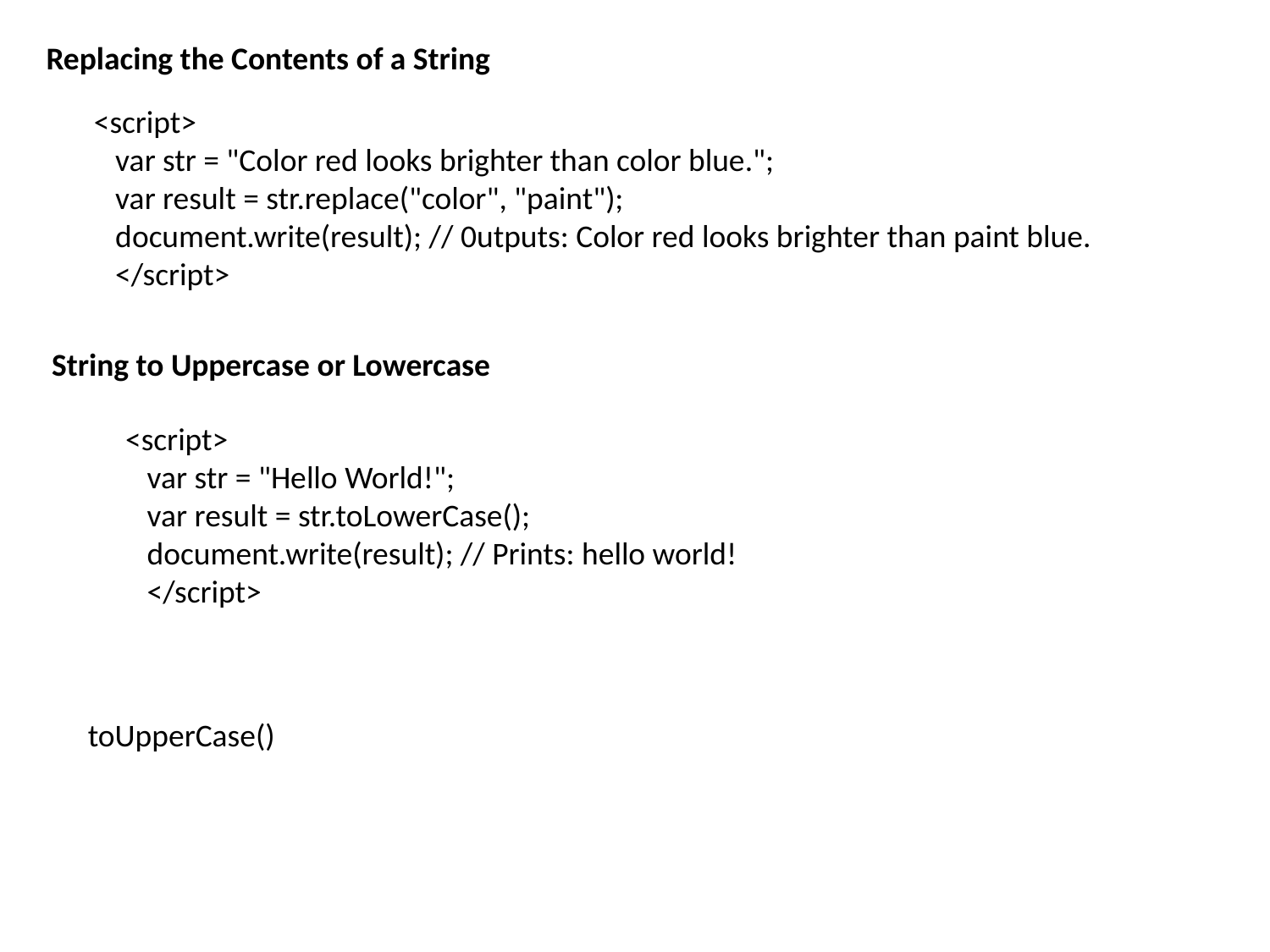

Replacing the Contents of a String
 <script>
    var str = "Color red looks brighter than color blue.";
    var result = str.replace("color", "paint");
    document.write(result); // 0utputs: Color red looks brighter than paint blue.
    </script>
String to Uppercase or Lowercase
 <script>
    var str = "Hello World!";
    var result = str.toLowerCase();
    document.write(result); // Prints: hello world!
    </script>
toUpperCase()